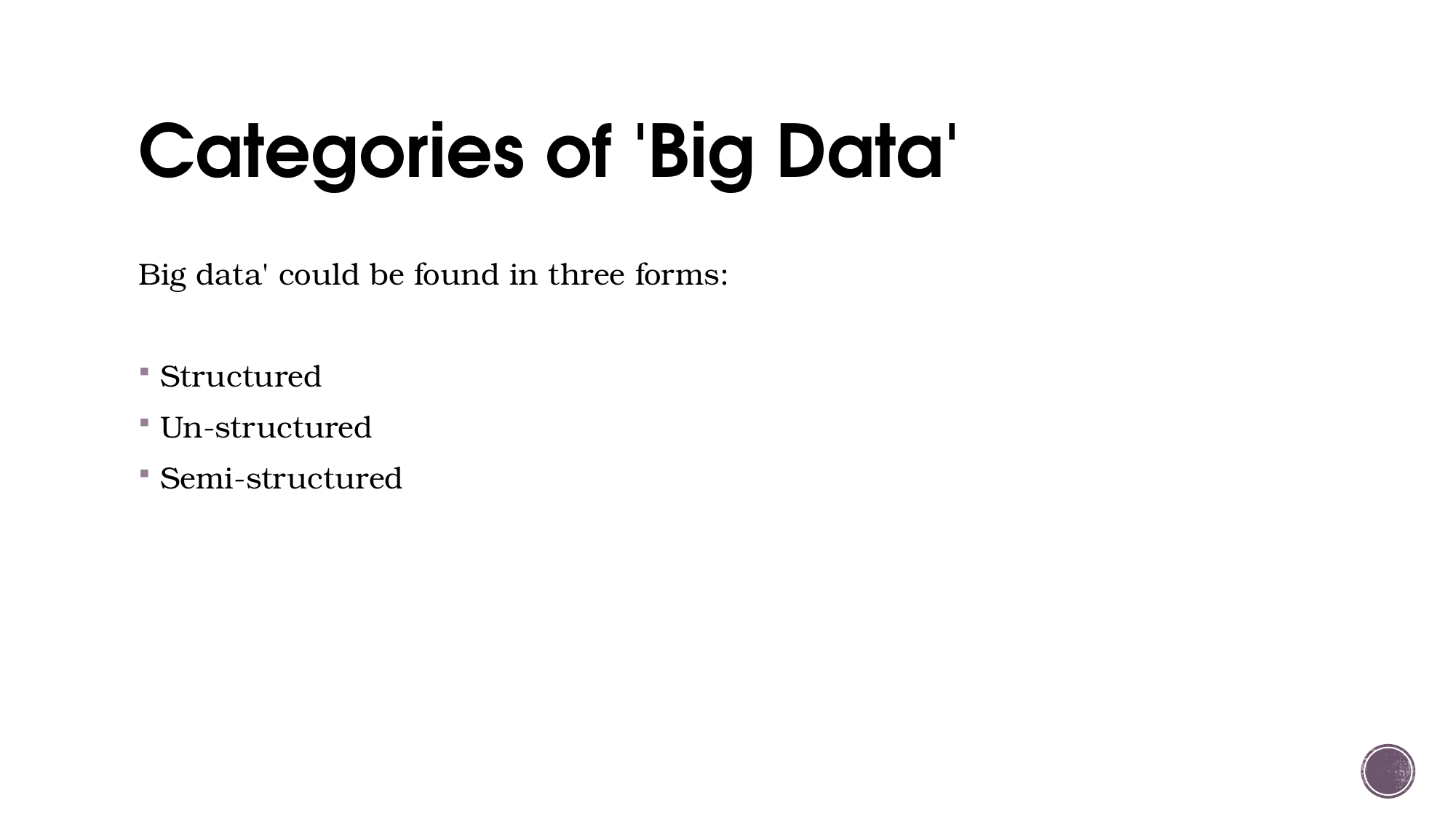

# Categories of 'Big Data'
Big data' could be found in three forms:

Structured
Un-structured
Semi-structured